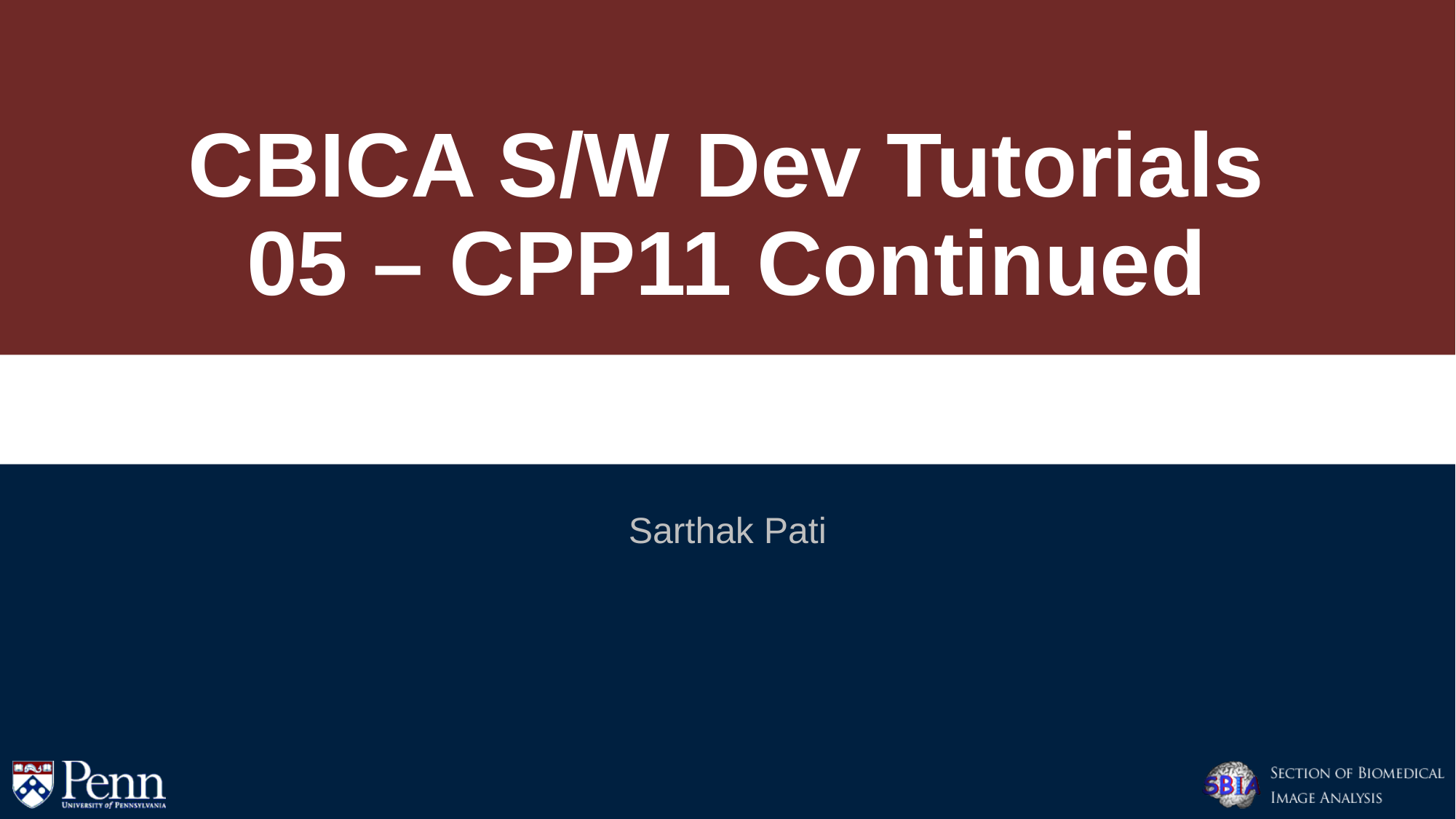

# CBICA S/W Dev Tutorials 05 – CPP11 Continued
Sarthak Pati